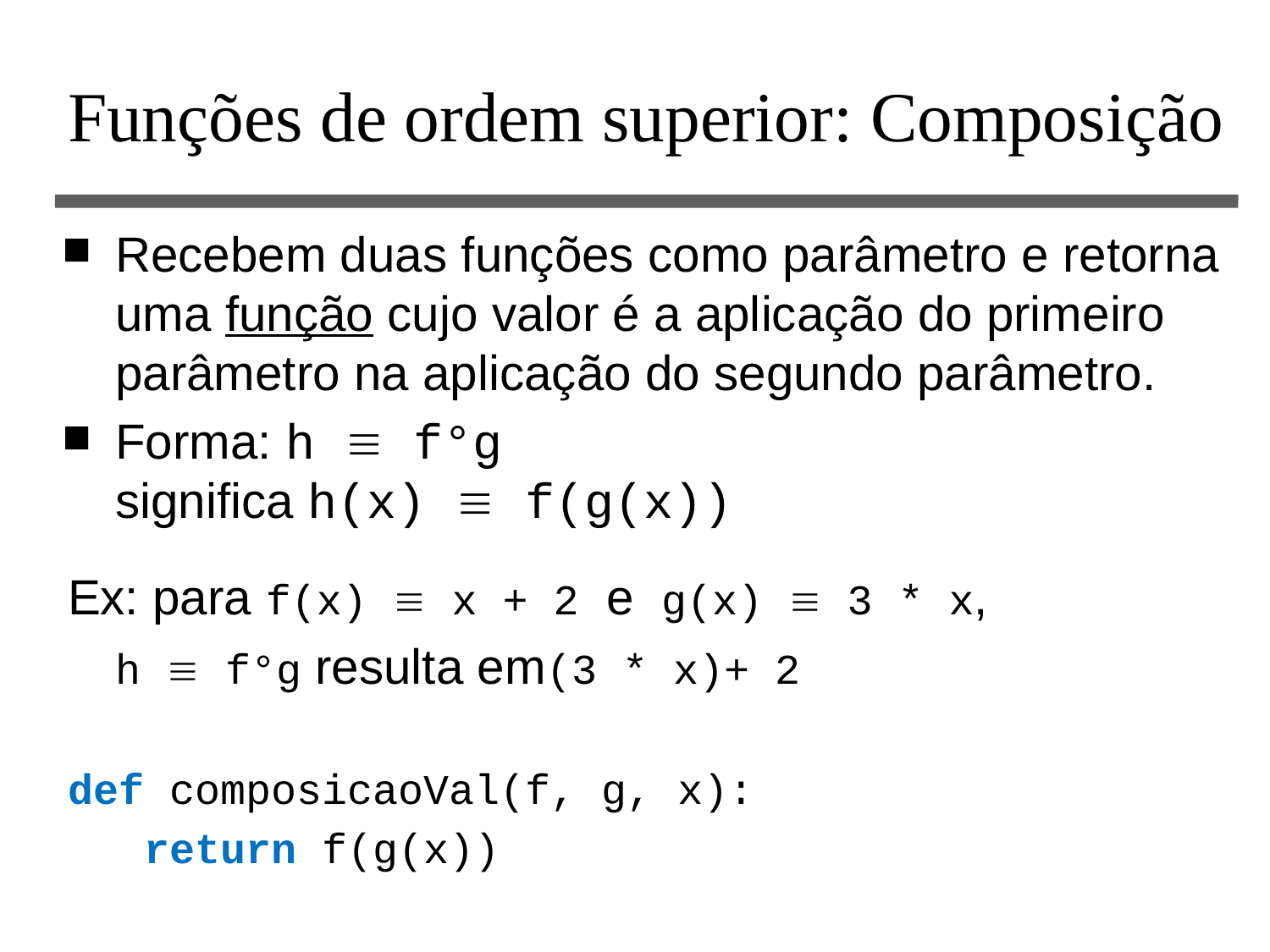

# Funções de ordem superior: Composição
Recebem duas funções como parâmetro e retorna uma função cujo valor é a aplicação do primeiro parâmetro na aplicação do segundo parâmetro.
Forma: h ≡ f°g
significa h(x) ≡ f(g(x))

Ex: para f(x) ≡ x + 2  e  g(x) ≡ 3 * x,
	h ≡ f°g resulta em(3 * x)+ 2

def composicaoVal(f, g, x):
   return f(g(x))